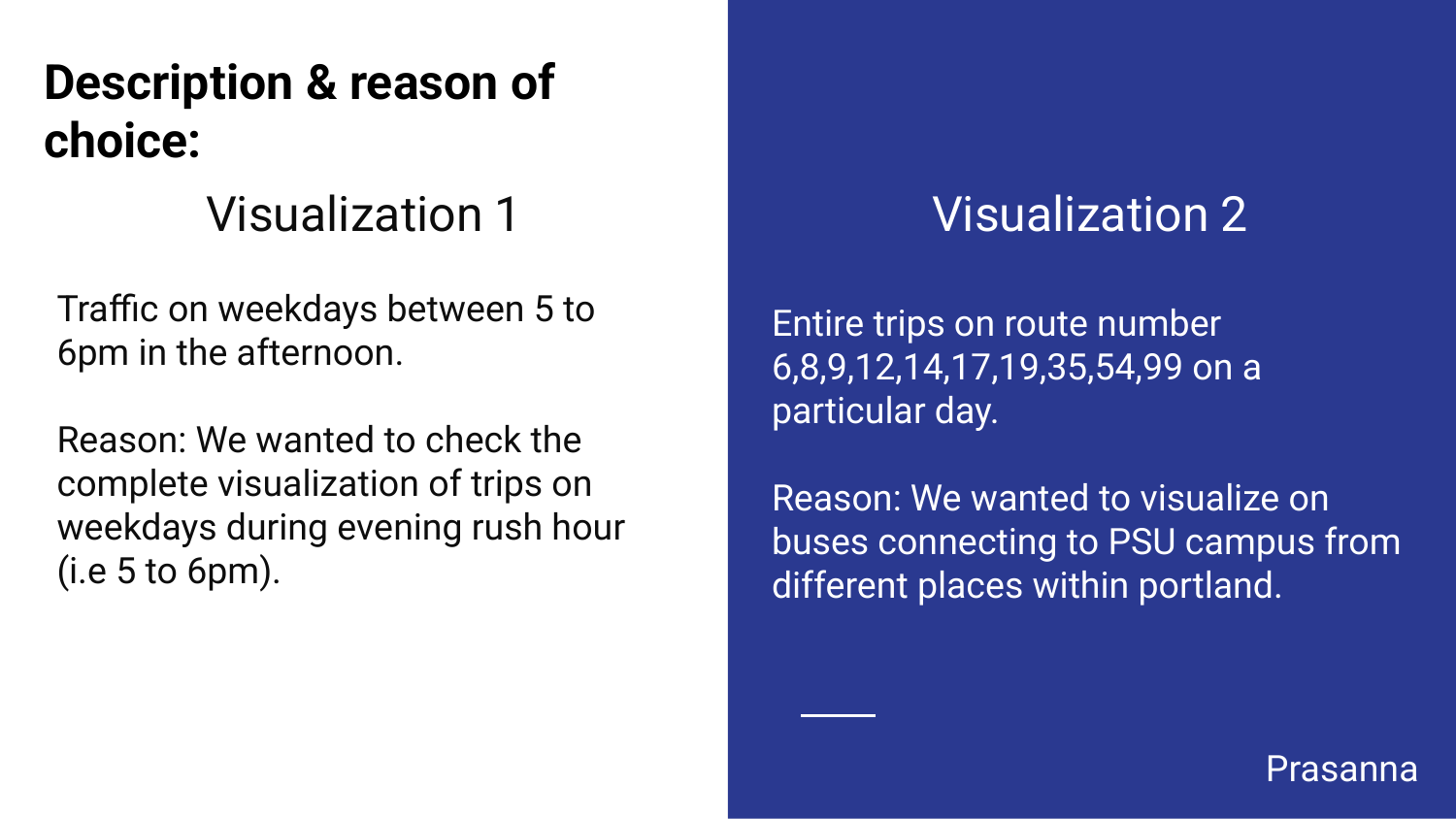

Description & reason of choice:
Visualization 1

Traffic on weekdays between 5 to 6pm in the afternoon.

Reason: We wanted to check the complete visualization of trips on weekdays during evening rush hour (i.e 5 to 6pm).
Visualization 2

Entire trips on route number 6,8,9,12,14,17,19,35,54,99 on a particular day.

Reason: We wanted to visualize on buses connecting to PSU campus from different places within portland.
Prasanna